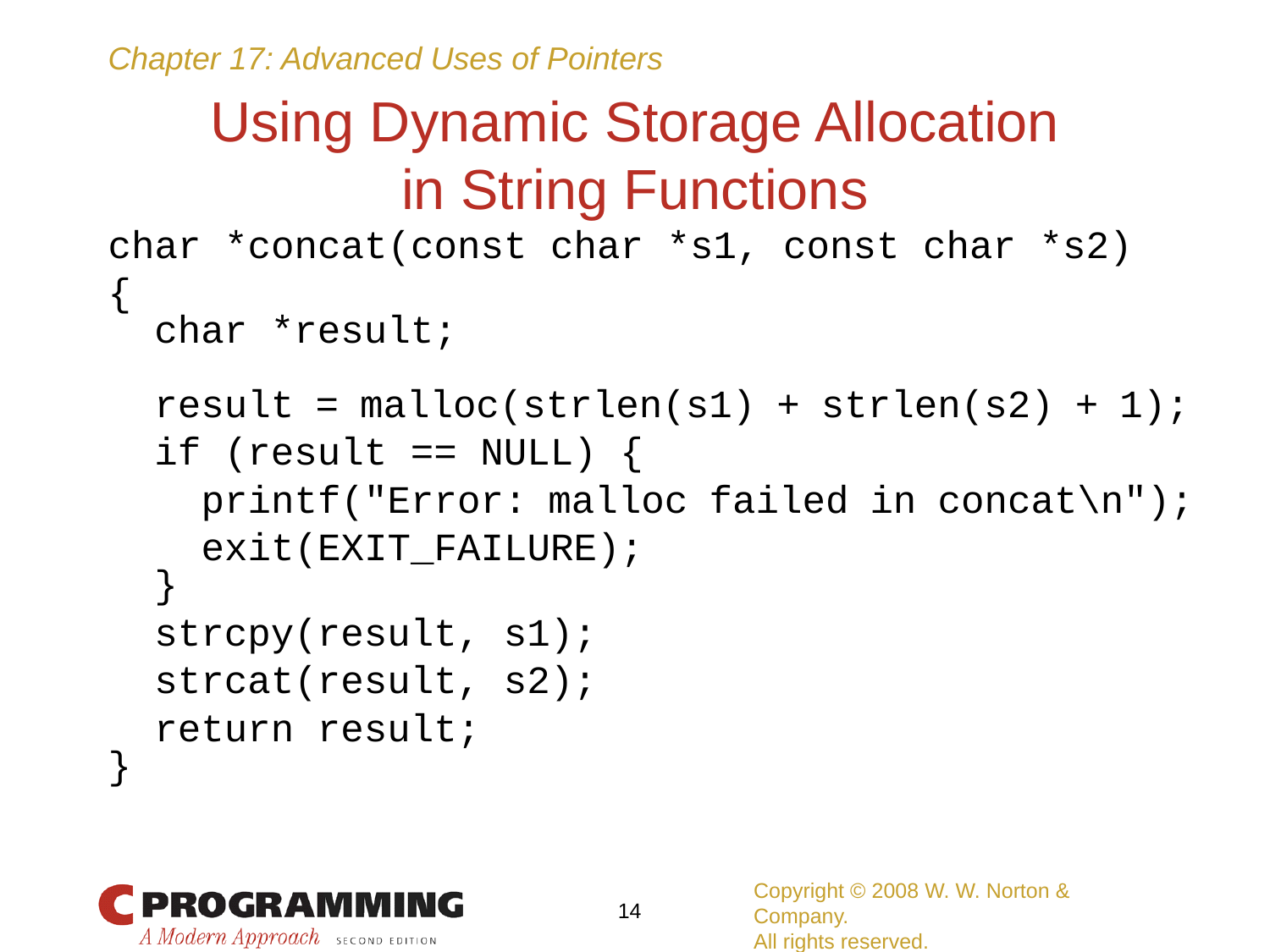

# Using Dynamic Storage Allocation in String Functions
char *concat(const char *s1, const char *s2)
{
  char *result;

  result = malloc(strlen(s1) + strlen(s2) + 1);
  if (result == NULL) {
    printf("Error: malloc failed in concat\n");
    exit(EXIT_FAILURE);
  }
  strcpy(result, s1);
  strcat(result, s2);
  return result;
}
Copyright © 2008 W. W. Norton & Company.
All rights reserved.
14